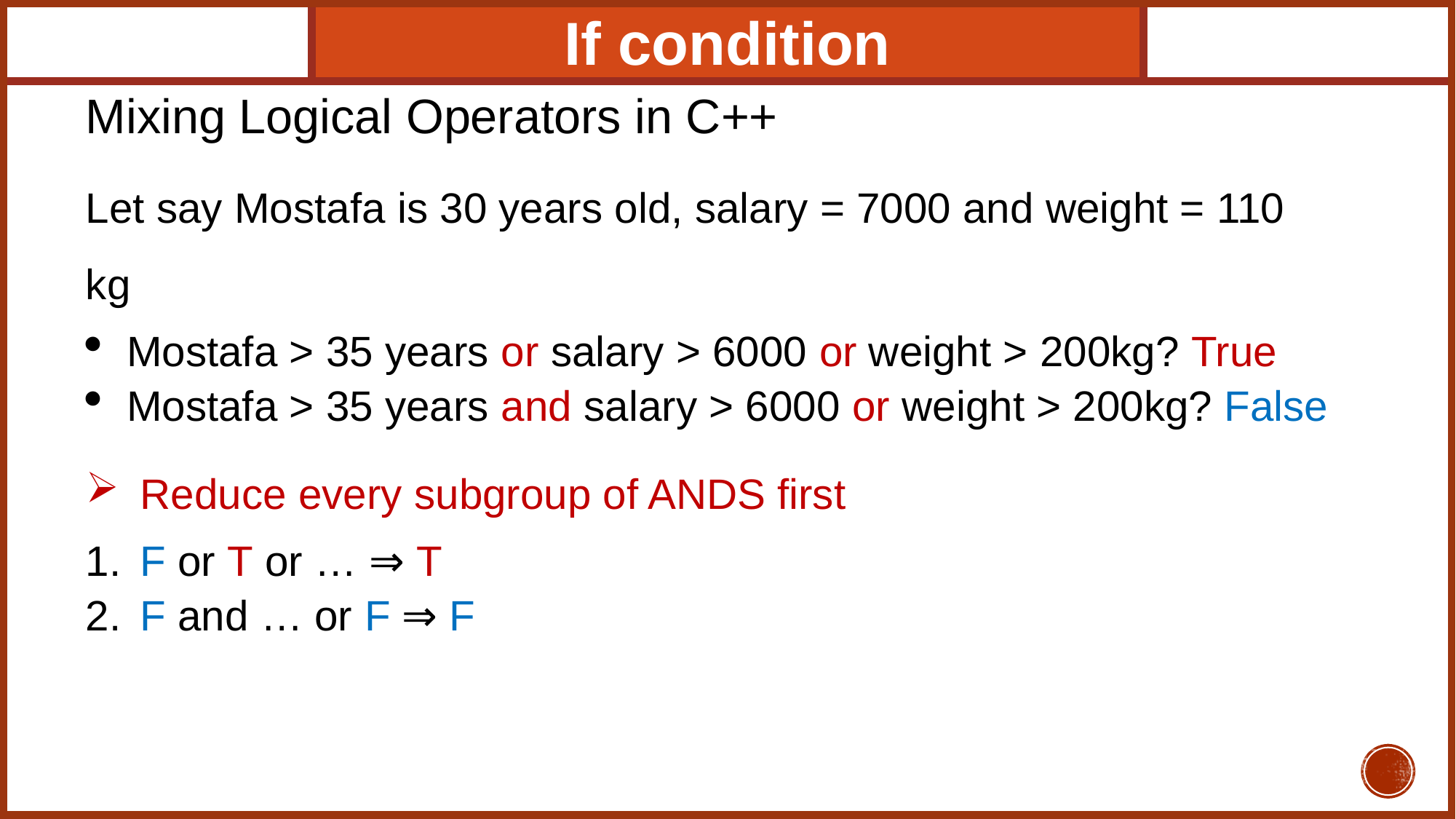

If condition

Mixing Logical Operators in C++
Let say Mostafa is 30 years old, salary = 7000 and weight = 110 kg
Mostafa > 35 years or salary > 6000 or weight > 200kg? True
Mostafa > 35 years and salary > 6000 or weight > 200kg? False
Reduce every subgroup of ANDS first
F or T or … ⇒ T
F and … or F ⇒ F